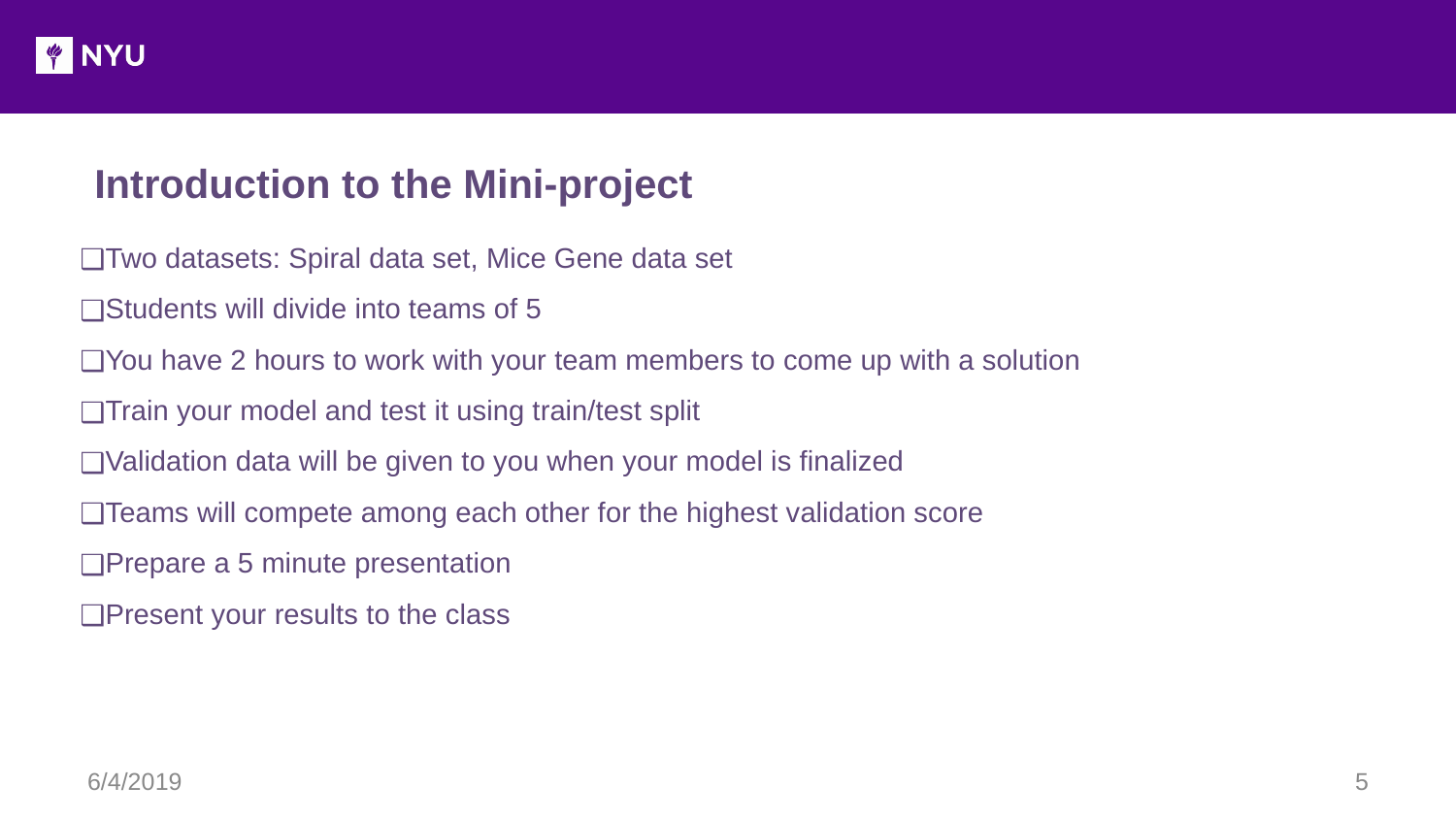

Introduction to the Mini-project
Two datasets: Spiral data set, Mice Gene data set
Students will divide into teams of 5
You have 2 hours to work with your team members to come up with a solution
Train your model and test it using train/test split
Validation data will be given to you when your model is finalized
Teams will compete among each other for the highest validation score
Prepare a 5 minute presentation
Present your results to the class
6/4/2019
5